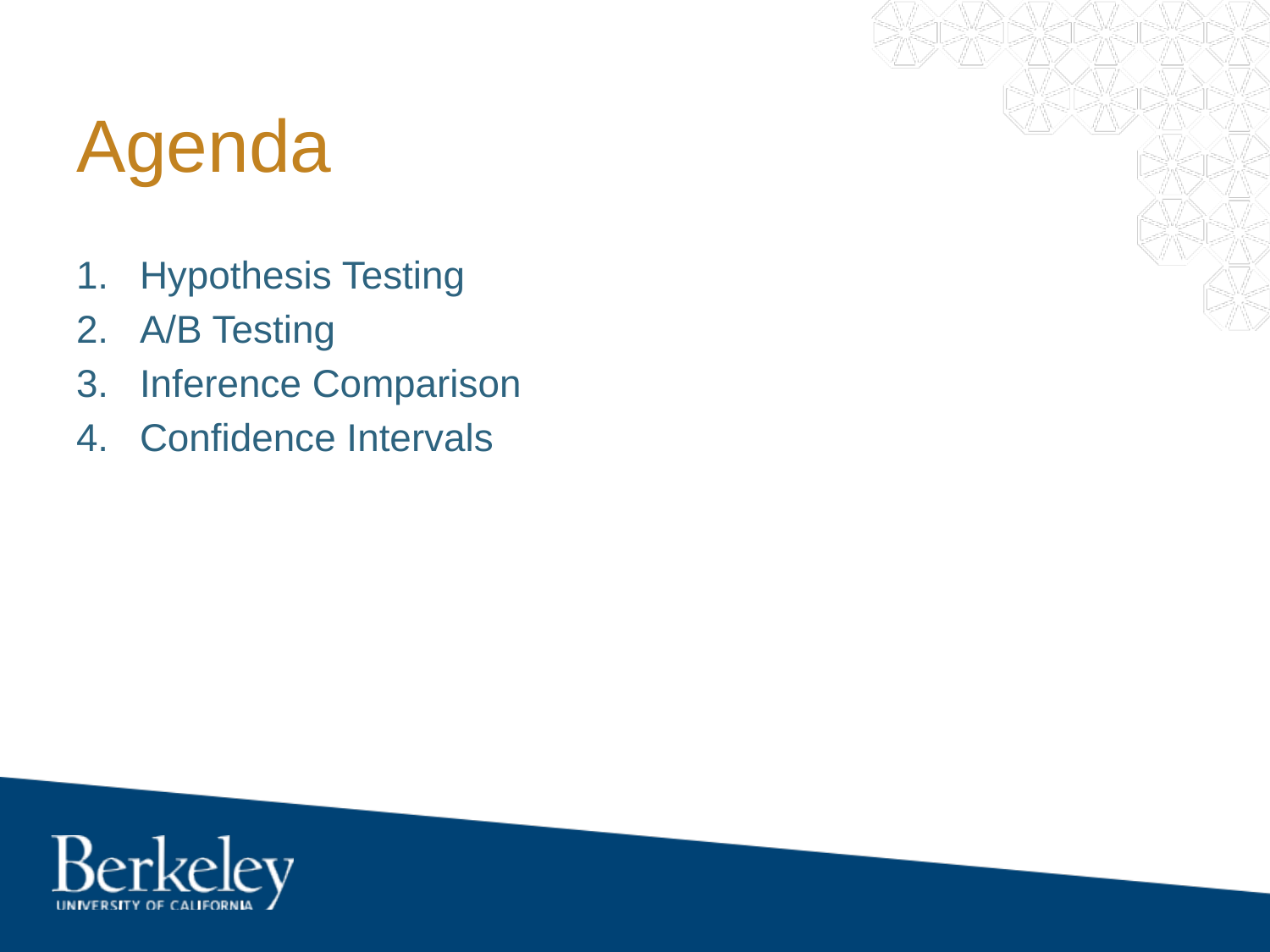

# Agenda
Hypothesis Testing
A/B Testing
Inference Comparison
Confidence Intervals